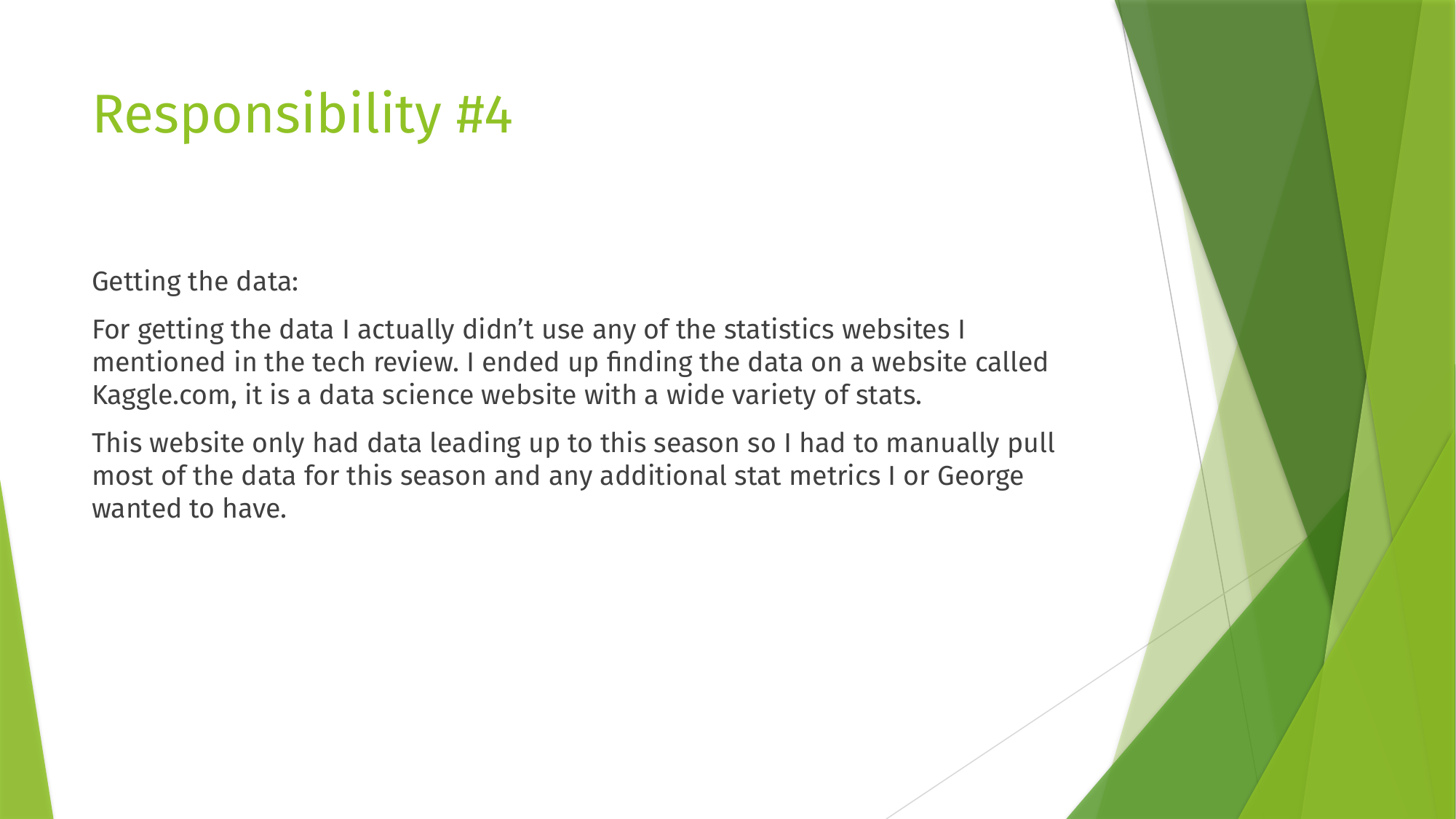

# Responsibility #4
Getting the data:
For getting the data I actually didn’t use any of the statistics websites I mentioned in the tech review. I ended up finding the data on a website called Kaggle.com, it is a data science website with a wide variety of stats.
This website only had data leading up to this season so I had to manually pull most of the data for this season and any additional stat metrics I or George wanted to have.